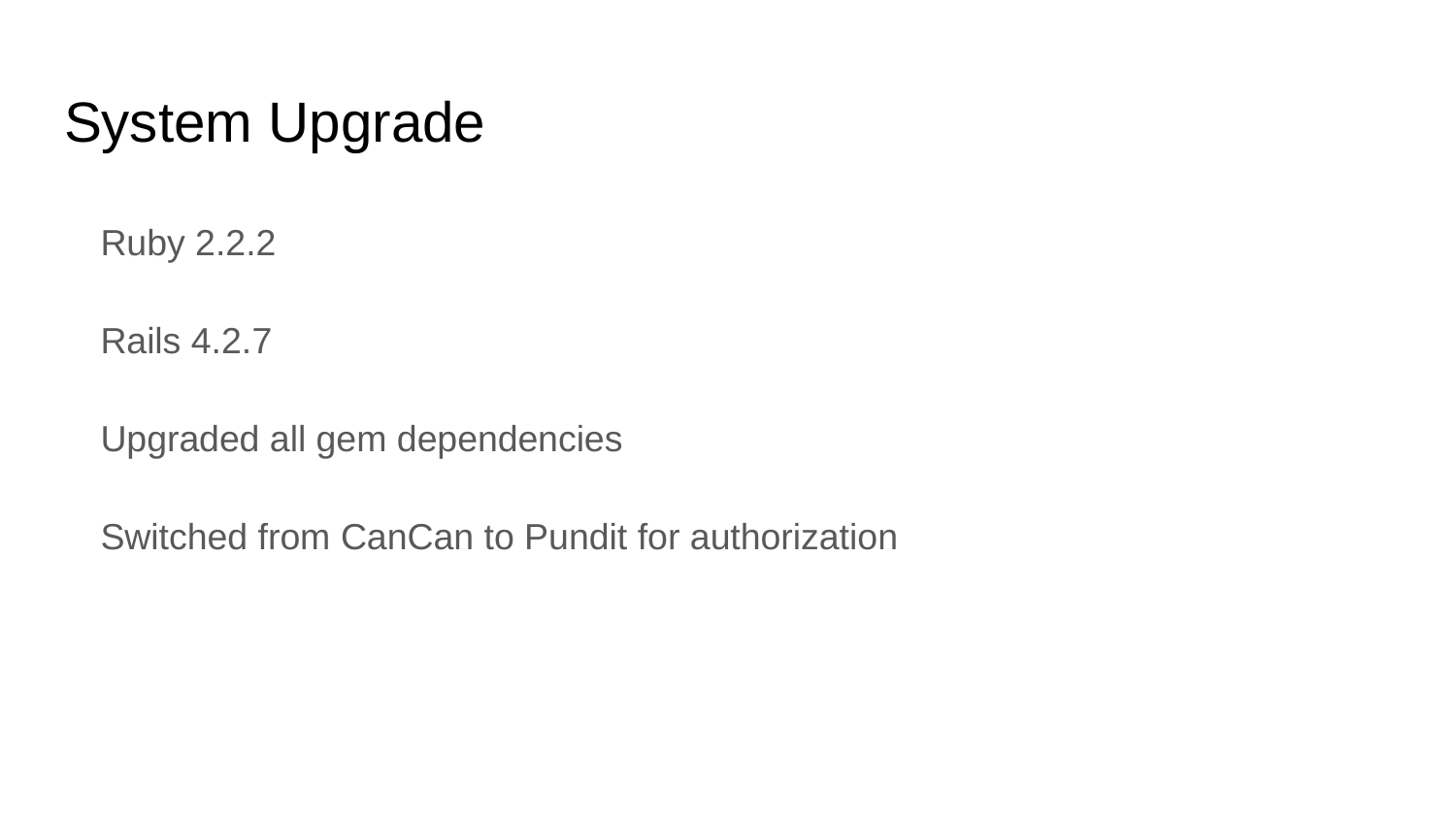

# System Upgrade
Ruby 2.2.2
Rails 4.2.7
Upgraded all gem dependencies
Switched from CanCan to Pundit for authorization